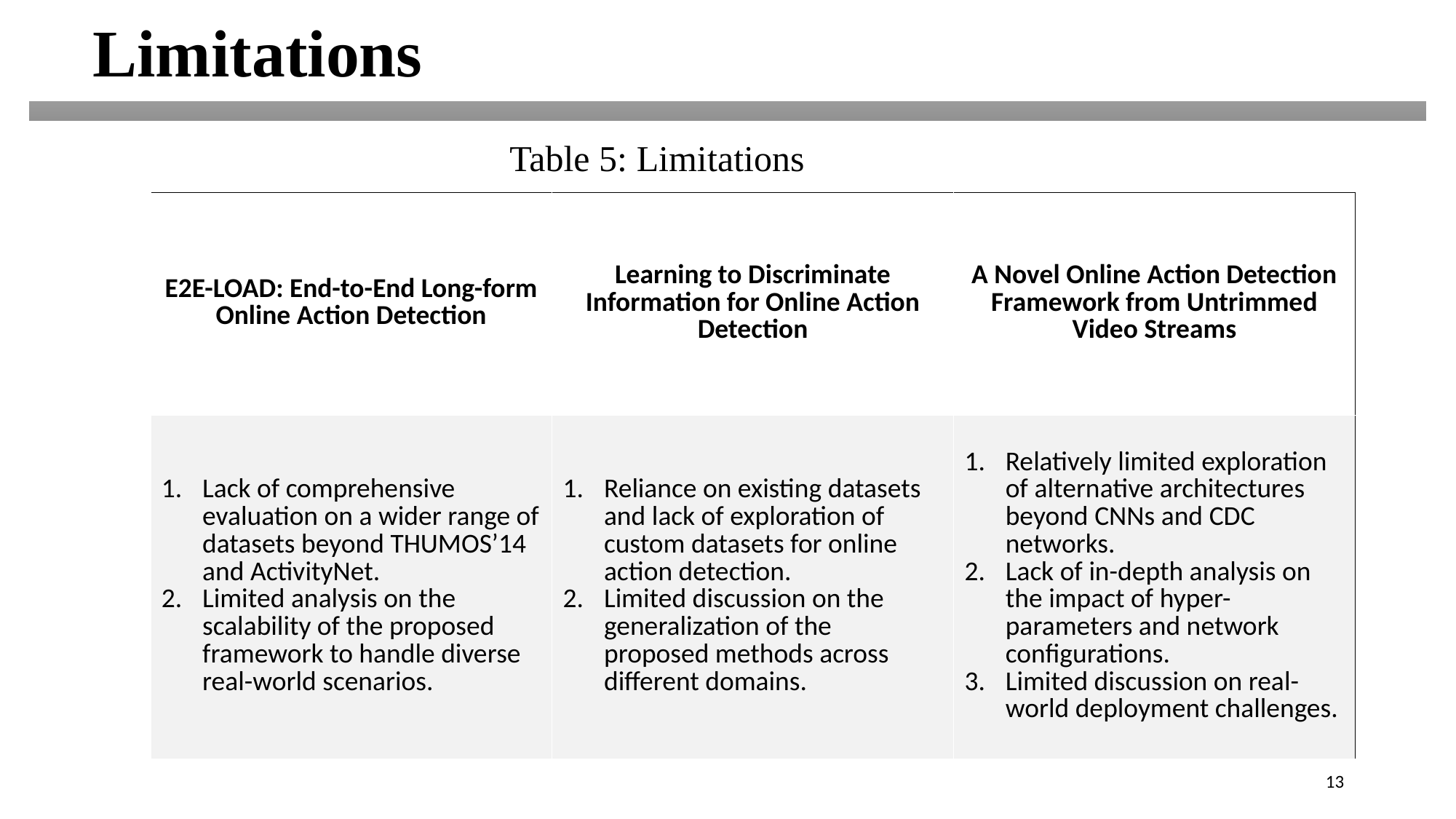

Limitations

Table 5: Limitations
| E2E-LOAD: End-to-End Long-form Online Action Detection | Learning to Discriminate Information for Online Action Detection | A Novel Online Action Detection Framework from Untrimmed Video Streams |
| --- | --- | --- |
| Lack of comprehensive evaluation on a wider range of datasets beyond THUMOS’14 and ActivityNet. Limited analysis on the scalability of the proposed framework to handle diverse real-world scenarios. | Reliance on existing datasets and lack of exploration of custom datasets for online action detection. Limited discussion on the generalization of the proposed methods across different domains. | Relatively limited exploration of alternative architectures beyond CNNs and CDC networks. Lack of in-depth analysis on the impact of hyper-parameters and network configurations. Limited discussion on real-world deployment challenges. |
13